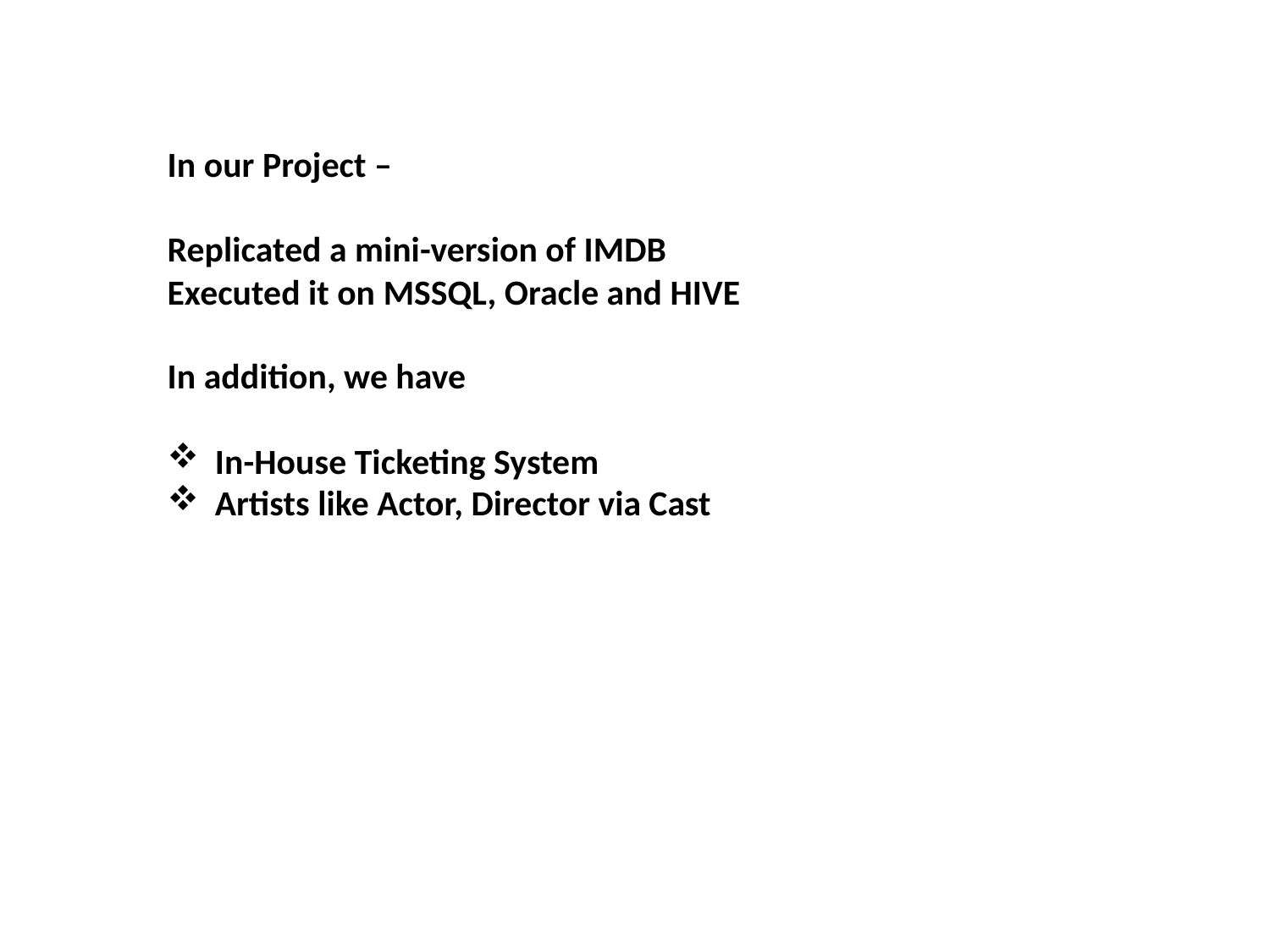

In our Project –
Replicated a mini-version of IMDB
Executed it on MSSQL, Oracle and HIVE
In addition, we have

In-House Ticketing System
Artists like Actor, Director via Cast